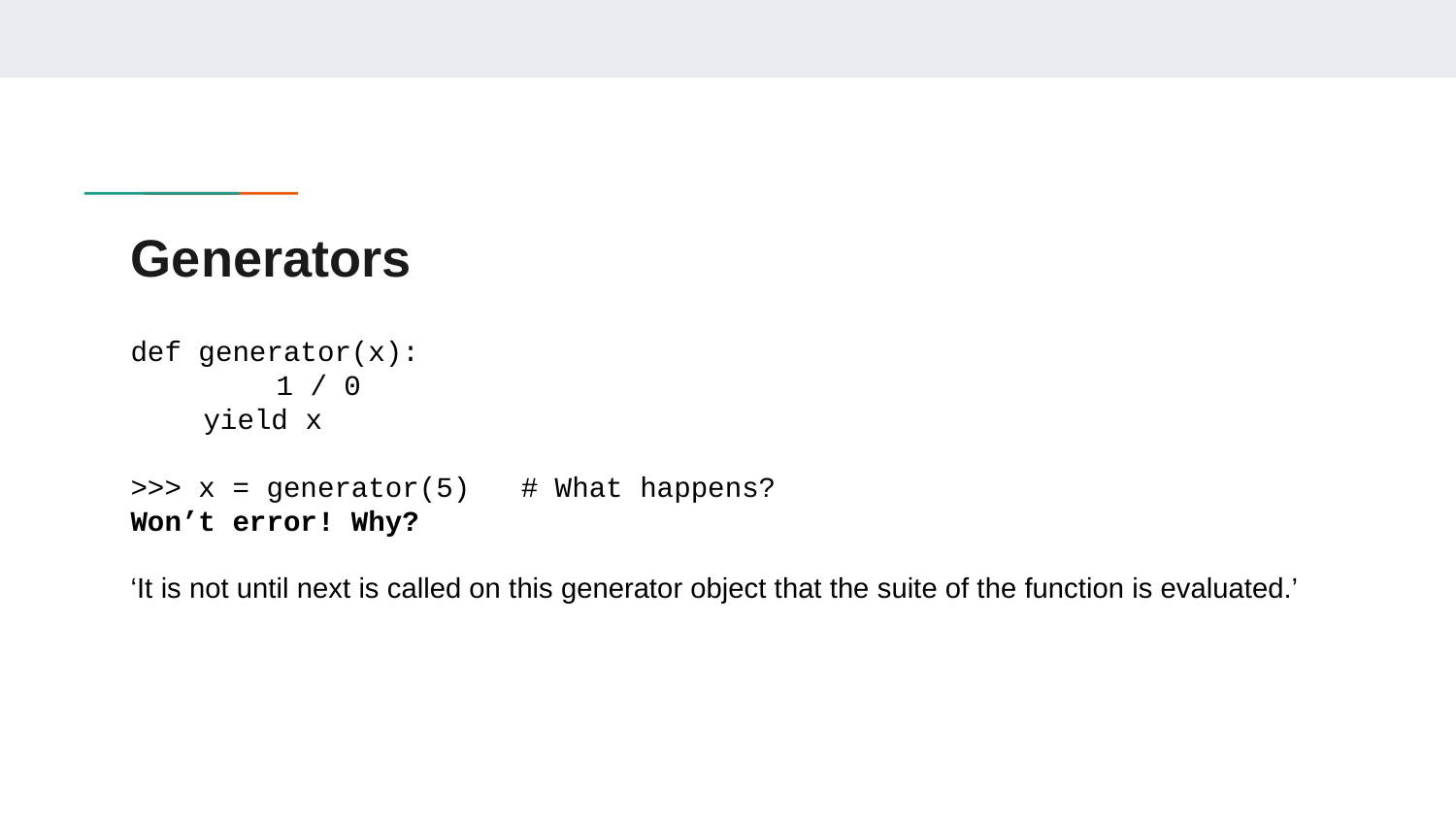

# Generators
def generator(x):
	1 / 0
yield x

>>> x = generator(5)   # What happens?
Won’t error! Why?

‘It is not until next is called on this generator object that the suite of the function is evaluated.’